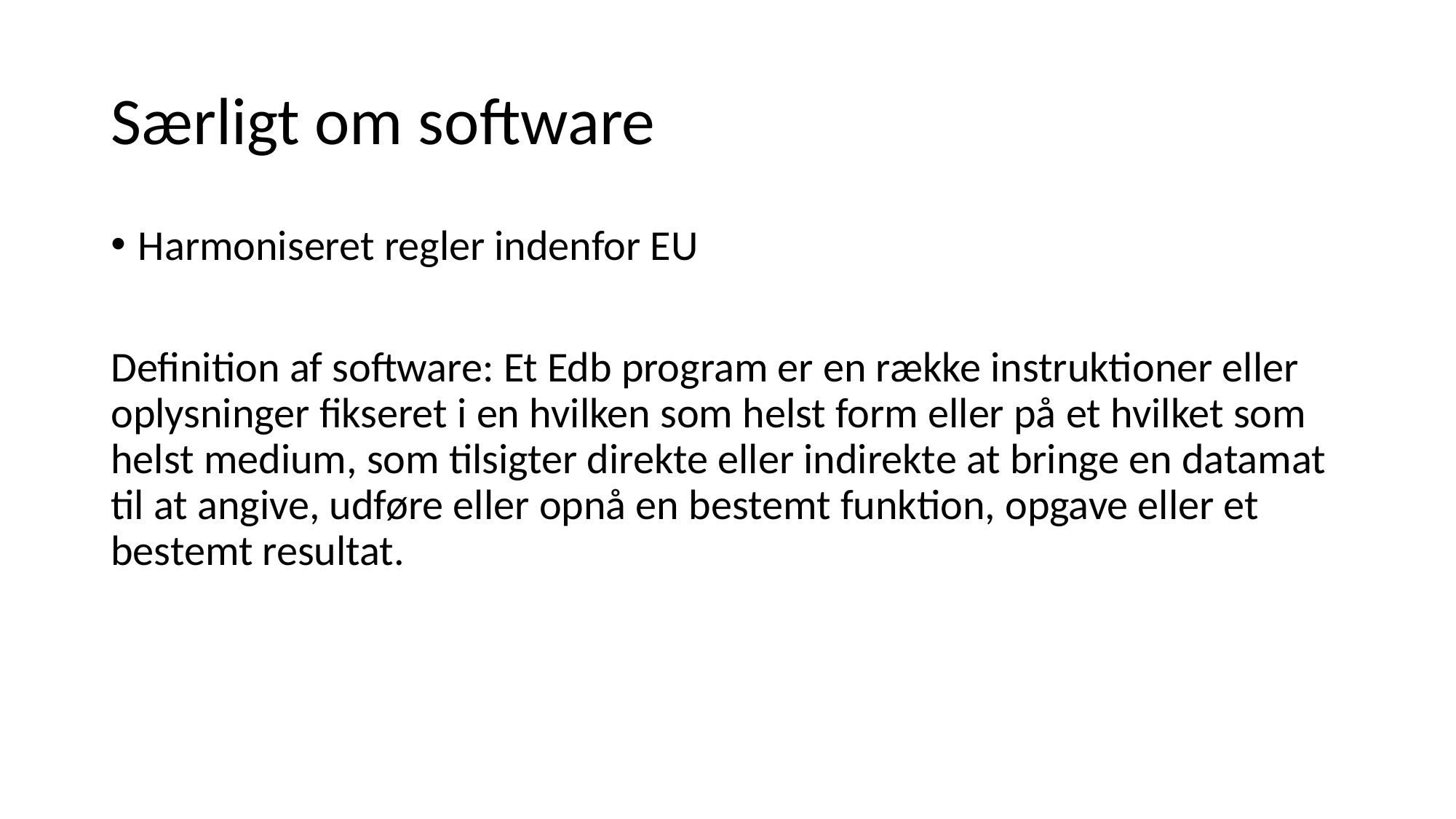

# Særligt om software
Harmoniseret regler indenfor EU

Definition af software: Et Edb program er en række instruktioner eller oplysninger fikseret i en hvilken som helst form eller på et hvilket som helst medium, som tilsigter direkte eller indirekte at bringe en datamat til at angive, udføre eller opnå en bestemt funktion, opgave eller et bestemt resultat.